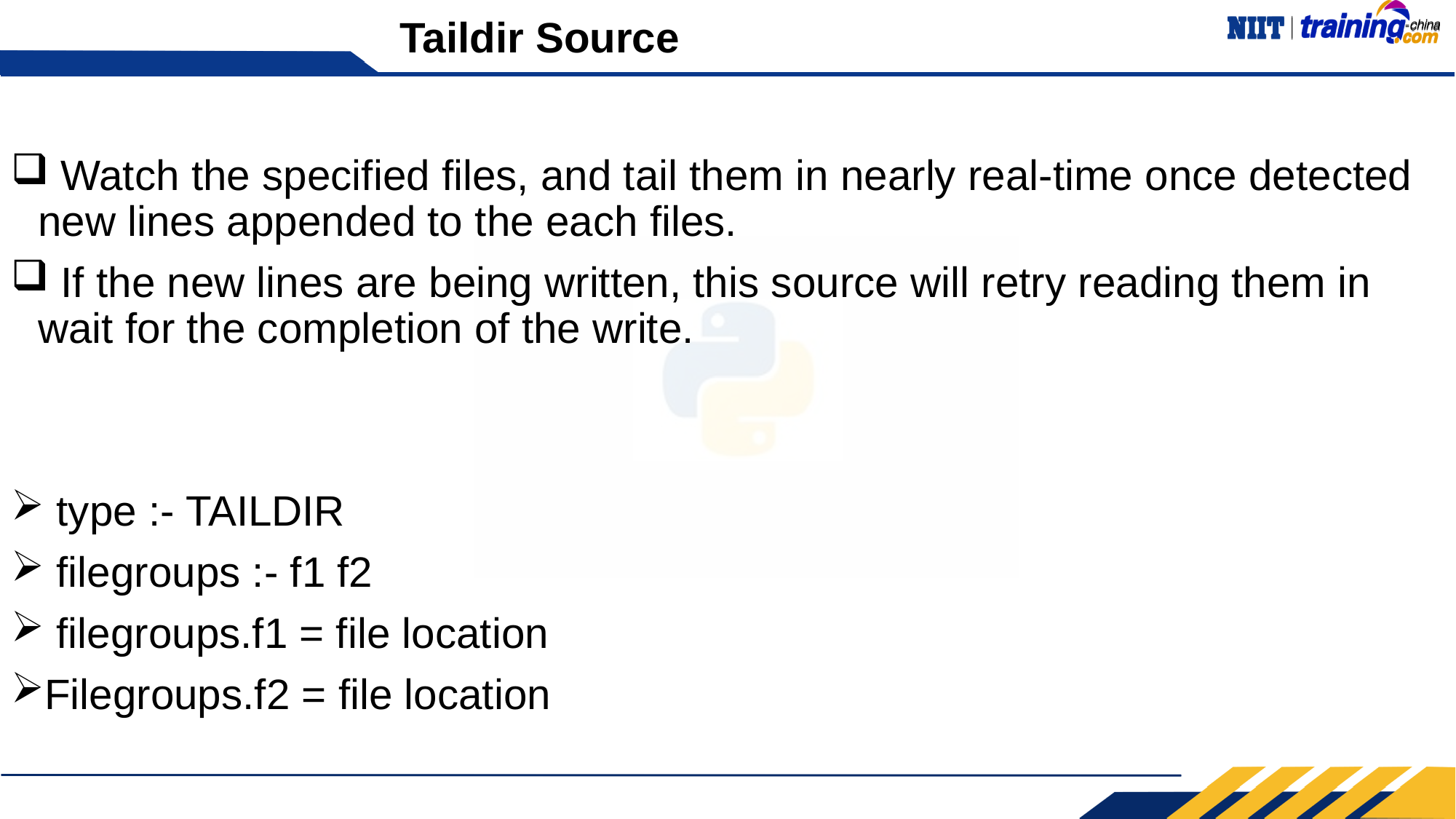

# Taildir Source

 Watch the specified files, and tail them in nearly real-time once detected new lines appended to the each files.
 If the new lines are being written, this source will retry reading them in wait for the completion of the write.

 type :- TAILDIR
 filegroups :- f1 f2
 filegroups.f1 = file location
Filegroups.f2 = file location